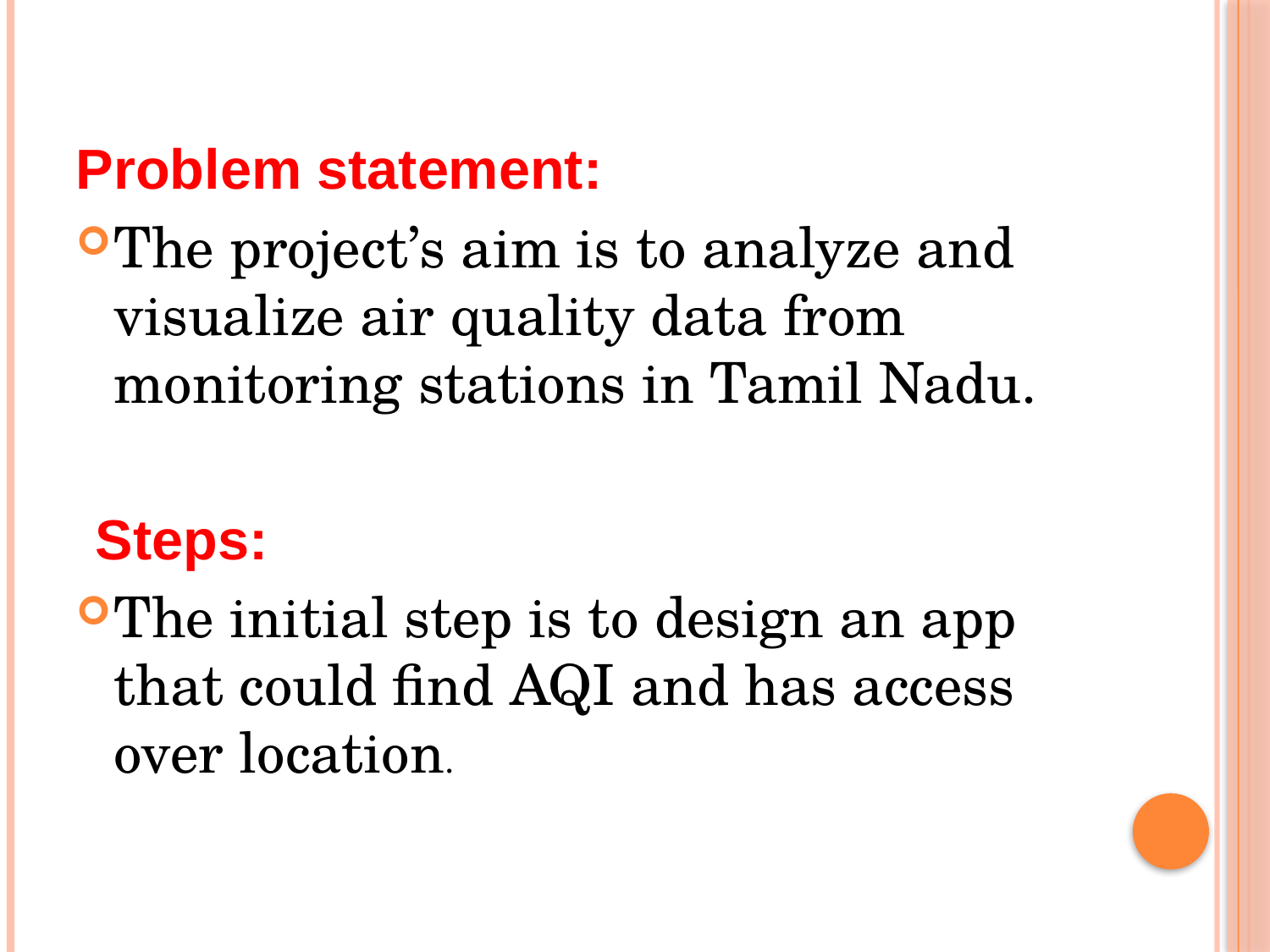

Problem statement:
The project’s aim is to analyze and visualize air quality data from monitoring stations in Tamil Nadu.

  Steps:
The initial step is to design an app that could find AQI and has access over location.